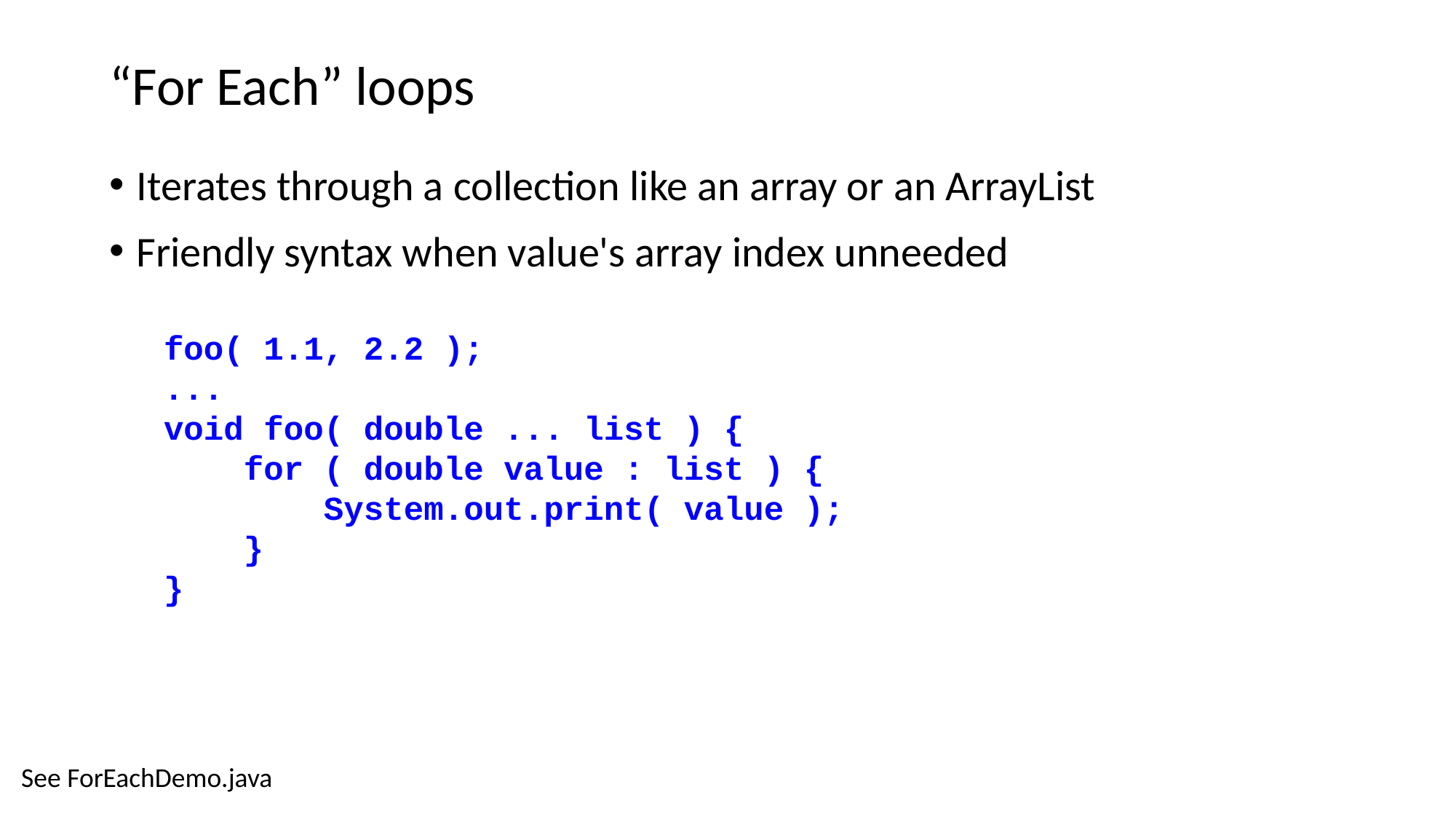

# “For Each” loops
Iterates through a collection like an array or an ArrayList
Friendly syntax when value's array index unneeded
foo( 1.1, 2.2 );
...
void foo( double ... list ) {
    for ( double value : list ) {
        System.out.print( value );
    }
}

See ForEachDemo.java